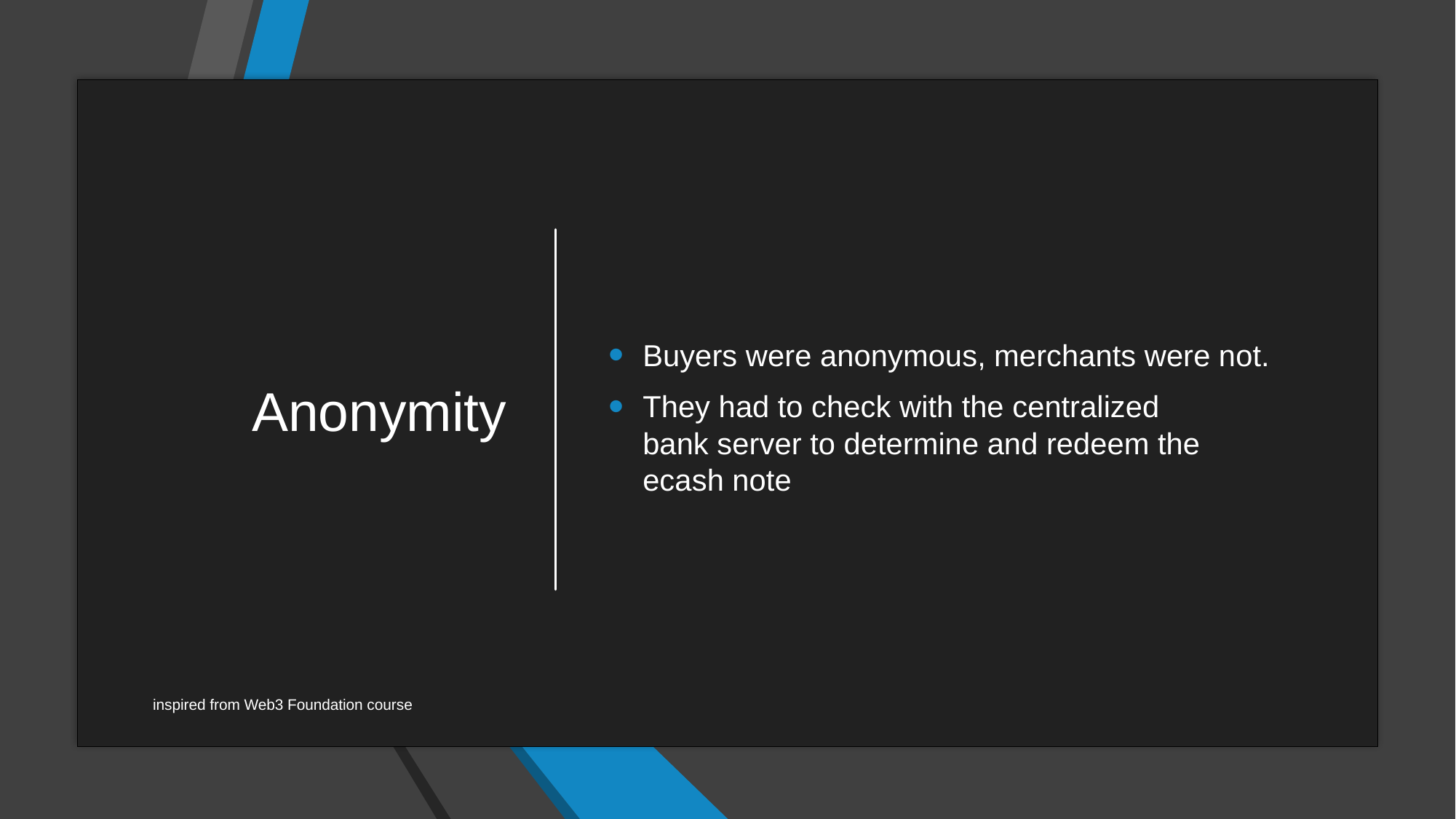

# Anonymity
Buyers were anonymous, merchants were not.
They had to check with the centralized bank server to determine and redeem the ecash note
inspired from Web3 Foundation course